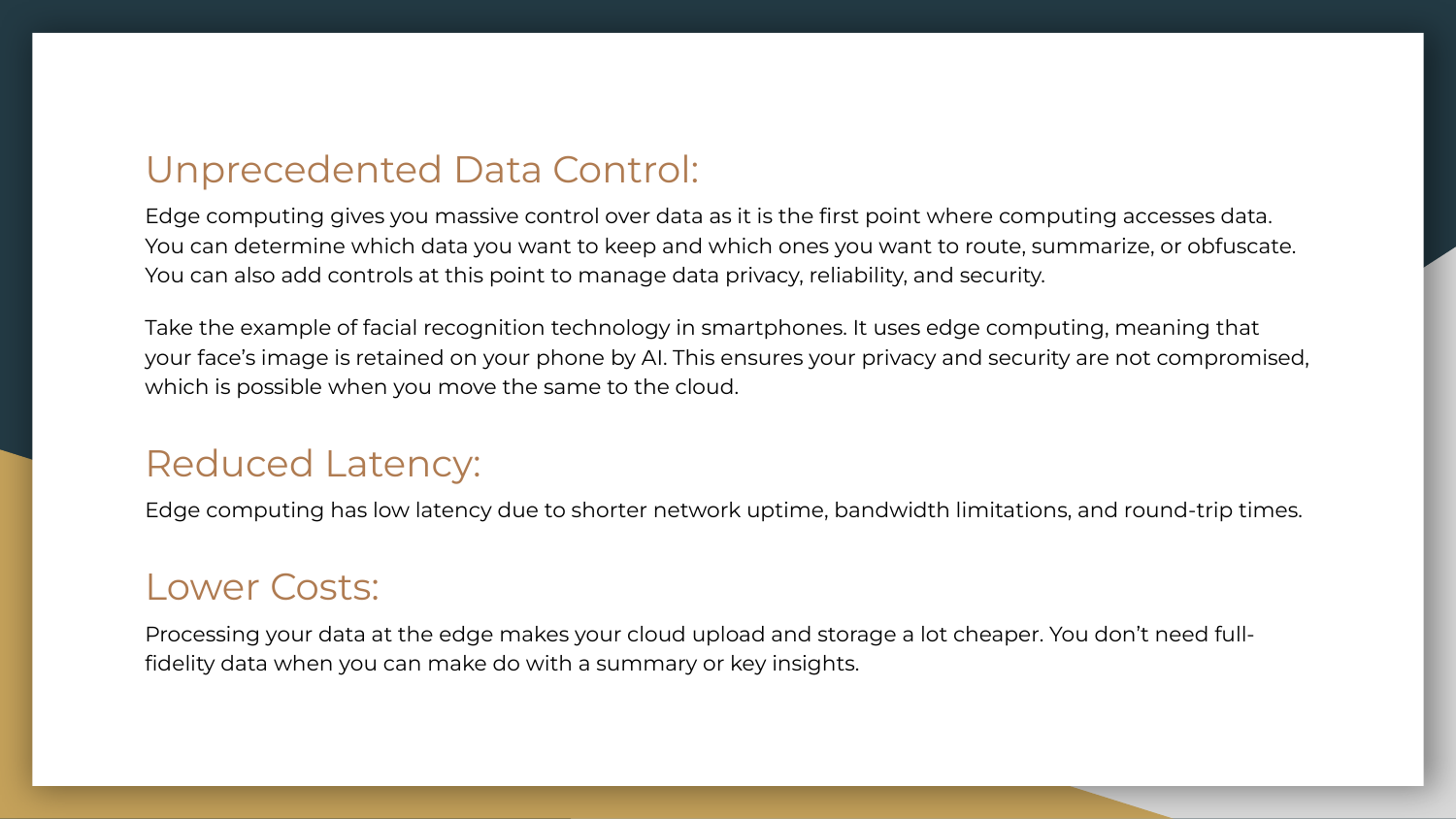

Unprecedented Data Control:
Edge computing gives you massive control over data as it is the first point where computing accesses data. You can determine which data you want to keep and which ones you want to route, summarize, or obfuscate. You can also add controls at this point to manage data privacy, reliability, and security.
Take the example of facial recognition technology in smartphones. It uses edge computing, meaning that your face’s image is retained on your phone by AI. This ensures your privacy and security are not compromised, which is possible when you move the same to the cloud.
Reduced Latency:
Edge computing has low latency due to shorter network uptime, bandwidth limitations, and round-trip times.
Lower Costs:
Processing your data at the edge makes your cloud upload and storage a lot cheaper. You don’t need full-fidelity data when you can make do with a summary or key insights.